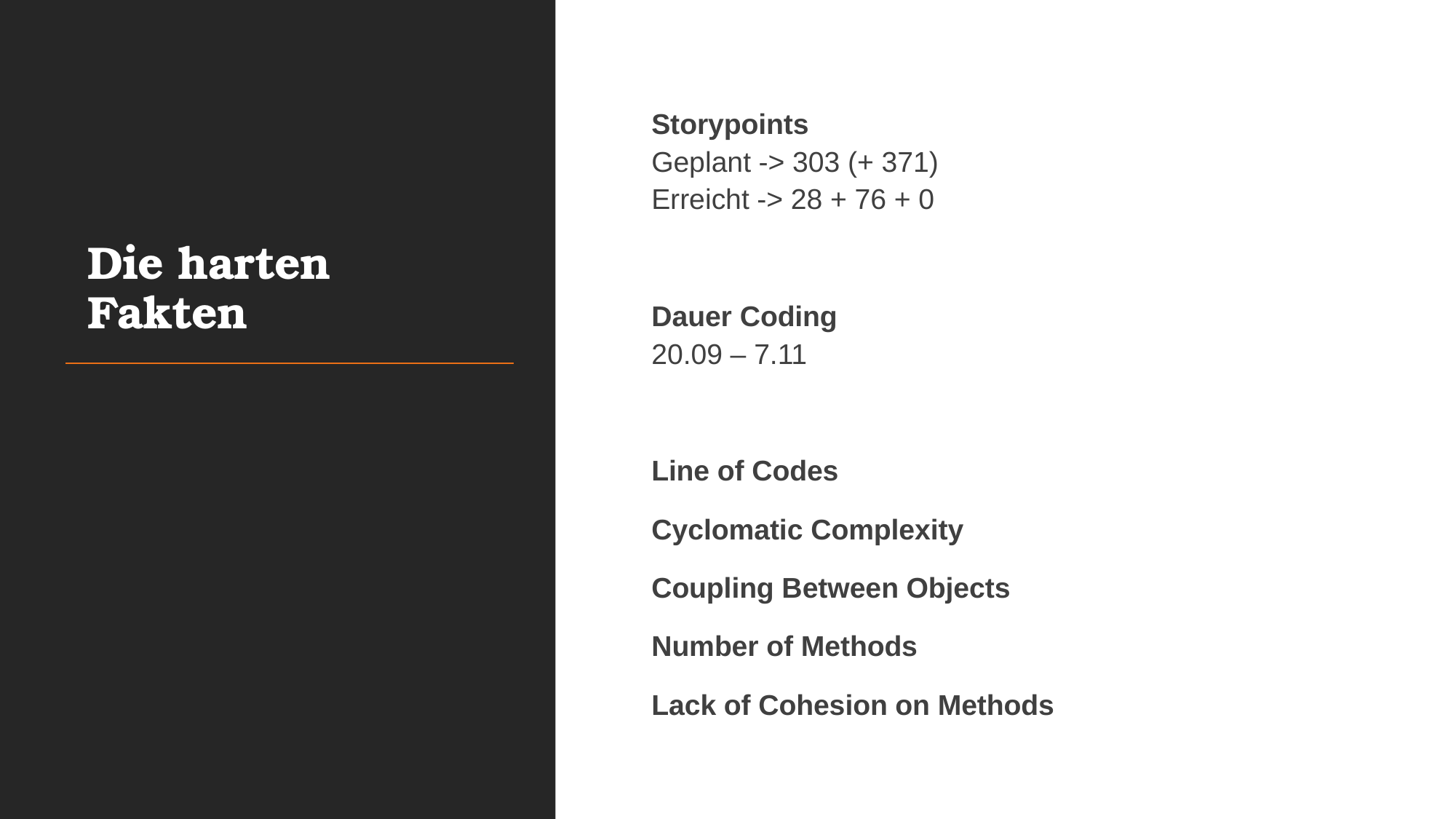

# Die harten Fakten
Storypoints
Geplant -> 303 (+ 371)
Erreicht -> 28 + 76 + 0

Dauer Coding
20.09 – 7.11

Line of Codes
Cyclomatic Complexity
Coupling Between Objects
Number of Methods
Lack of Cohesion on Methods